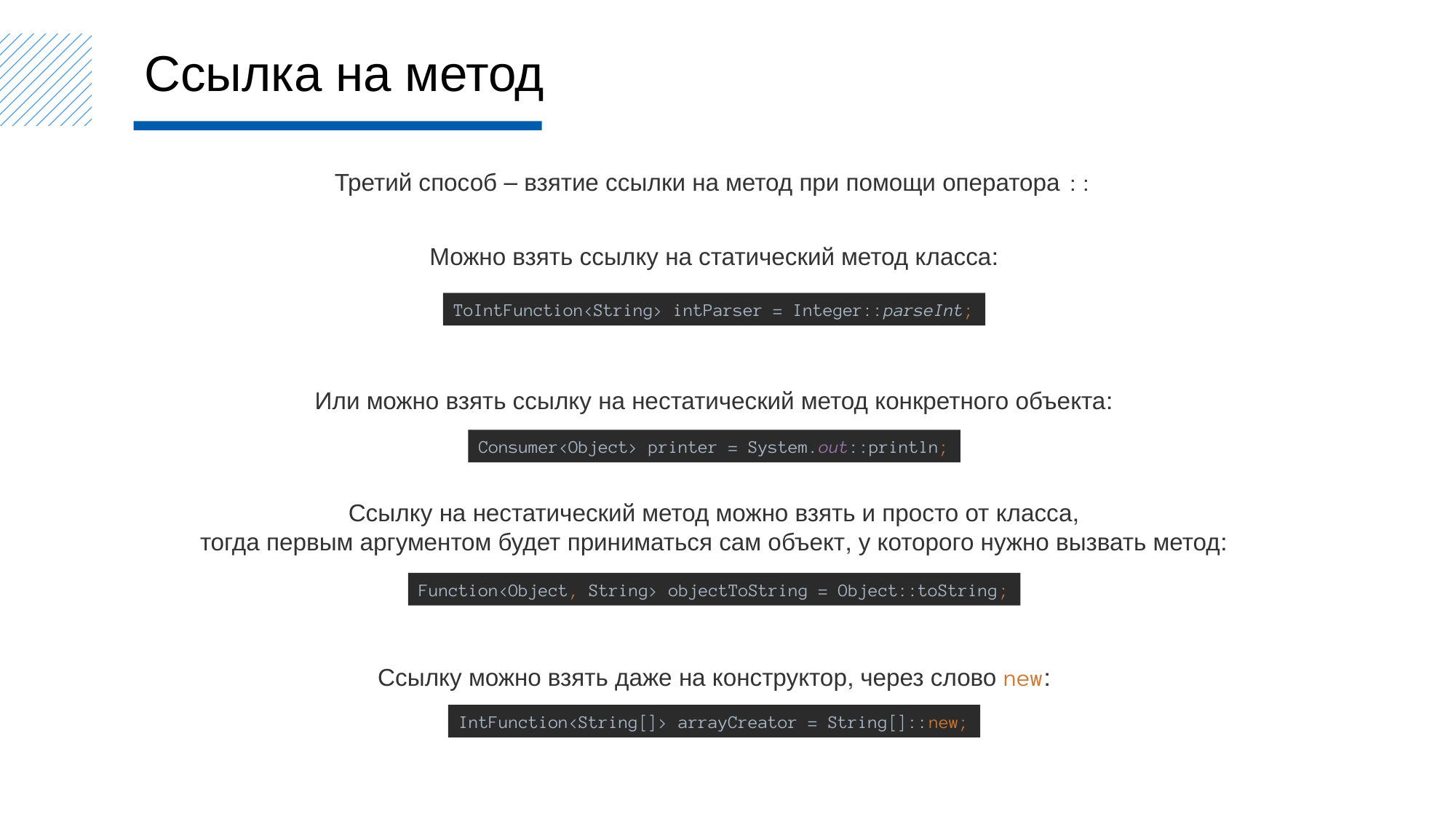

Ссылка на метод
Третий способ – взятие ссылки на метод при помощи оператора ::
Можно взять ссылку на статический метод класса:
ToIntFunction<String> intParser = Integer::parseInt;
Или можно взять ссылку на нестатический метод конкретного объекта:
Consumer<Object> printer = System.out::println;
Ссылку на нестатический метод можно взять и просто от класса,
тогда первым аргументом будет приниматься сам объект, у которого нужно вызвать метод:
Function<Object, String> objectToString = Object::toString;
Ссылку можно взять даже на конструктор, через слово new:
IntFunction<String[]> arrayCreator = String[]::new;